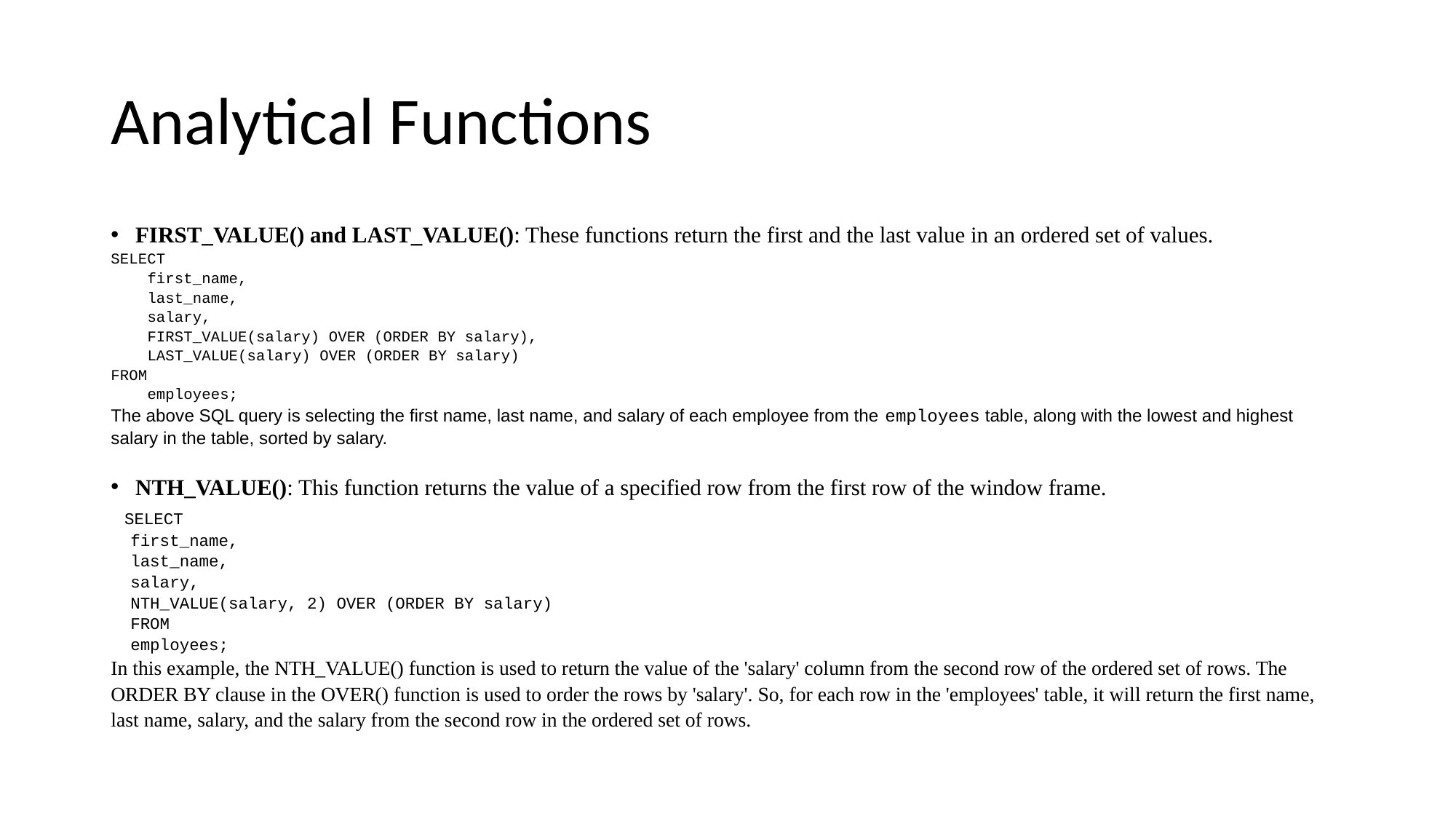

# Analytical Functions
FIRST_VALUE() and LAST_VALUE(): These functions return the first and the last value in an ordered set of values.
SELECT
    first_name,
    last_name,
    salary,
    FIRST_VALUE(salary) OVER (ORDER BY salary),
    LAST_VALUE(salary) OVER (ORDER BY salary)
FROM
    employees;
The above SQL query is selecting the first name, last name, and salary of each employee from the employees table, along with the lowest and highest salary in the table, sorted by salary.

NTH_VALUE(): This function returns the value of a specified row from the first row of the window frame.
 SELECT
  first_name,
  last_name,
  salary,
  NTH_VALUE(salary, 2) OVER (ORDER BY salary)
  FROM
  employees;
In this example, the NTH_VALUE() function is used to return the value of the 'salary' column from the second row of the ordered set of rows. The ORDER BY clause in the OVER() function is used to order the rows by 'salary'. So, for each row in the 'employees' table, it will return the first name, last name, salary, and the salary from the second row in the ordered set of rows.